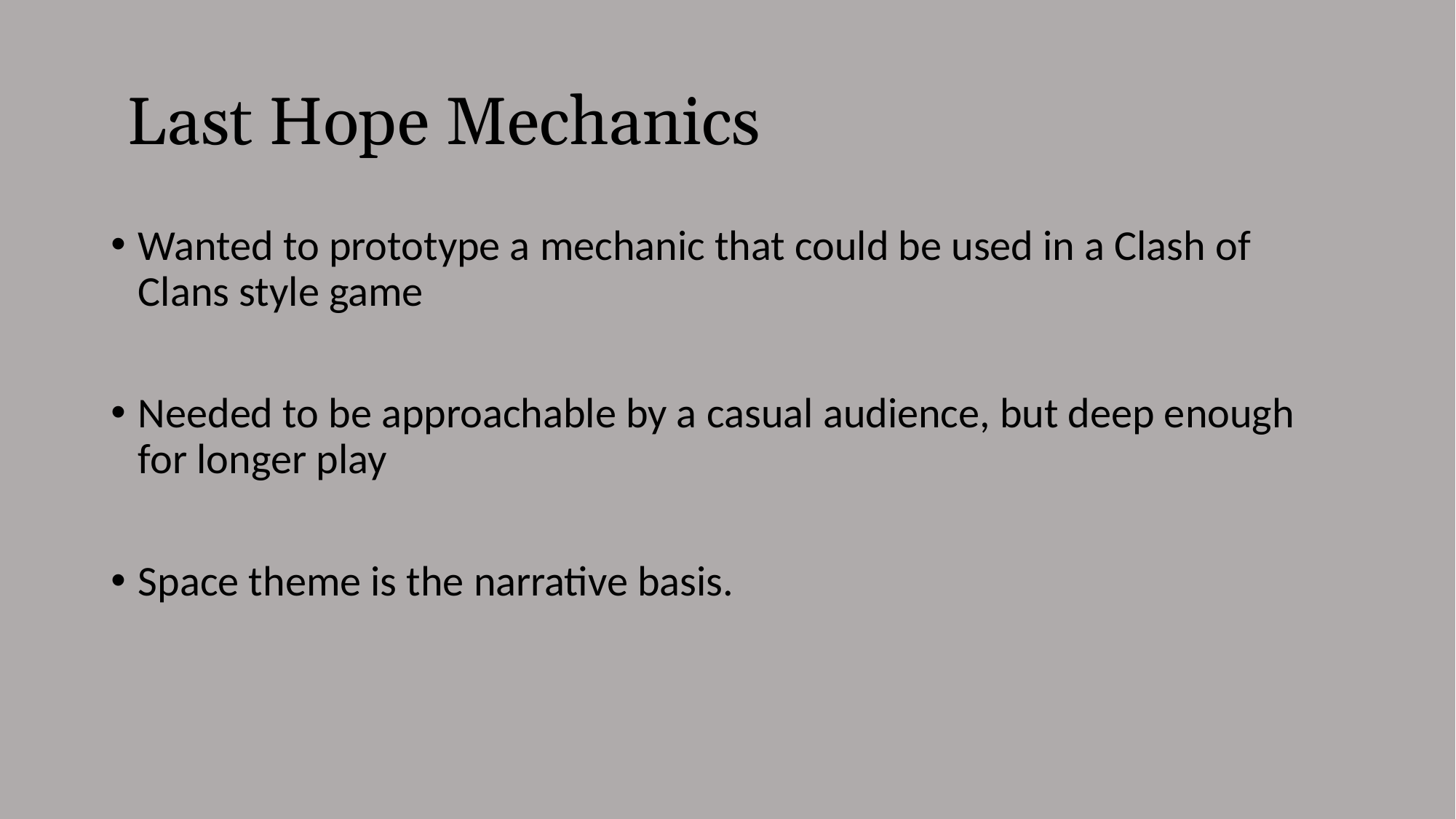

# Last Hope Mechanics
Wanted to prototype a mechanic that could be used in a Clash of Clans style game

Needed to be approachable by a casual audience, but deep enough for longer play

Space theme is the narrative basis.